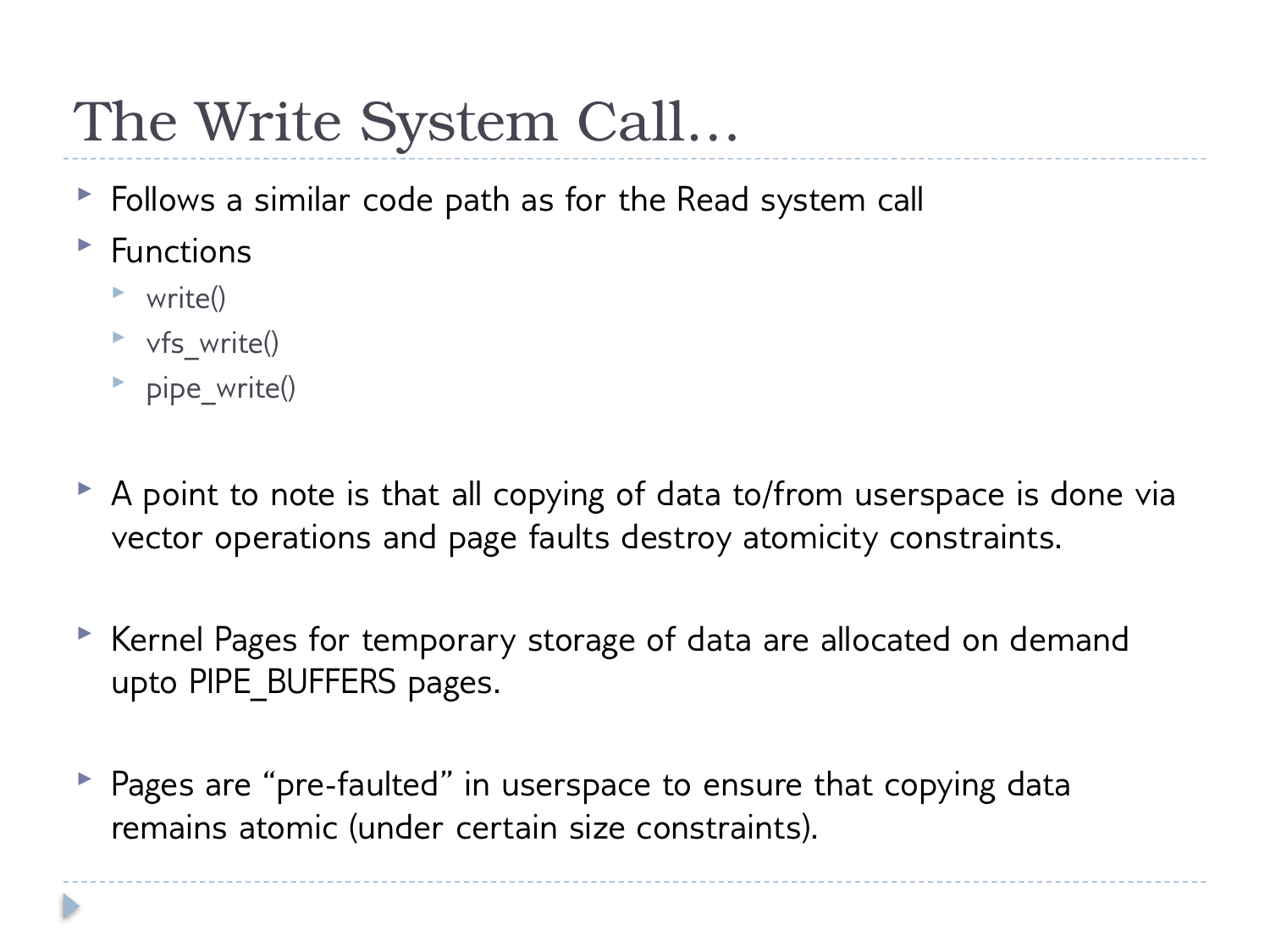

# The Write System Call…
Follows a similar code path as for the Read system call
Functions
write()
vfs_write()
pipe_write()

A point to note is that all copying of data to/from userspace is done via vector operations and page faults destroy atomicity constraints.

Kernel Pages for temporary storage of data are allocated on demand upto PIPE_BUFFERS pages.

Pages are “pre-faulted” in userspace to ensure that copying data remains atomic (under certain size constraints).